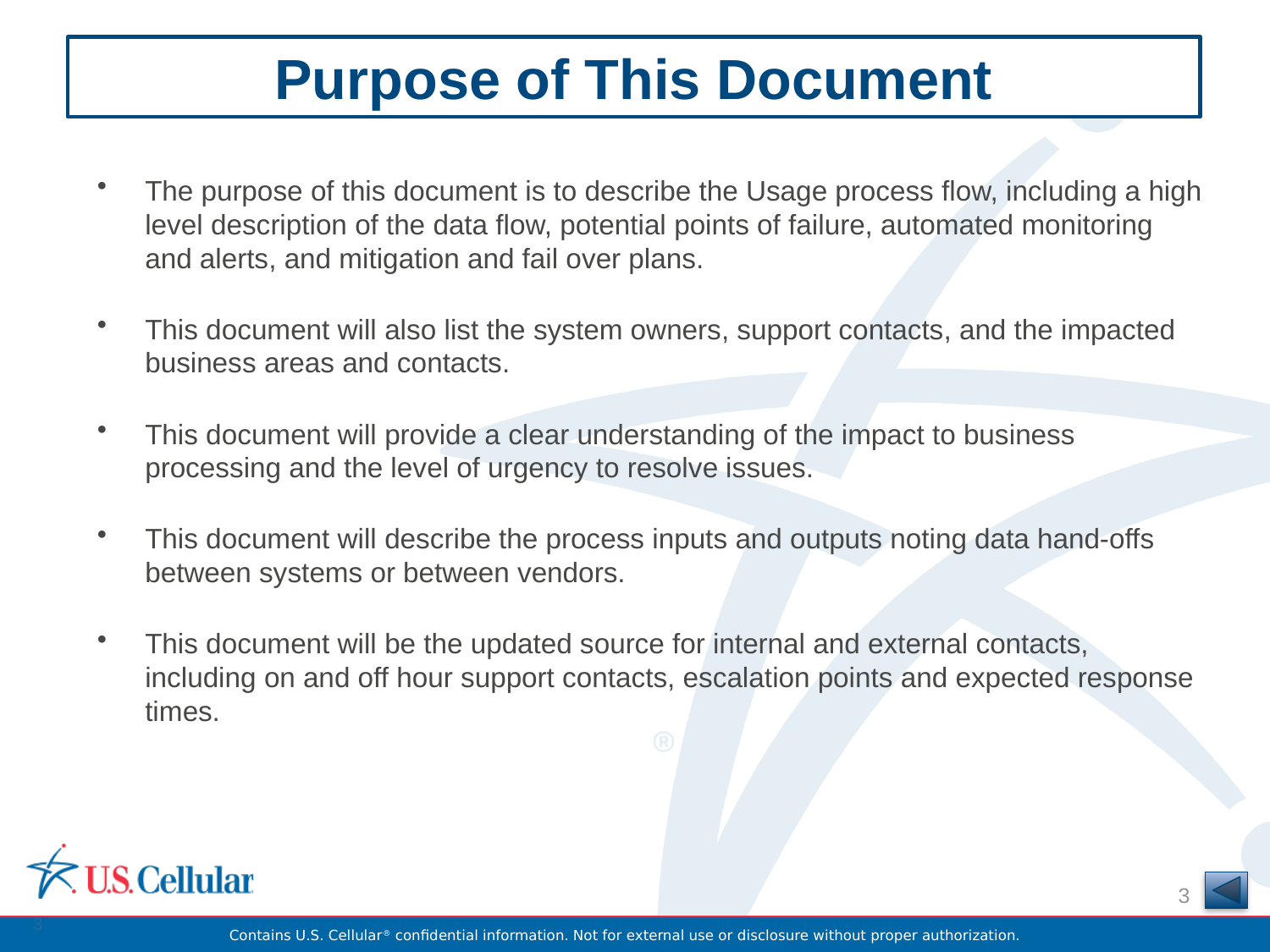

Purpose of This Document

The purpose of this document is to describe the Usage process flow, including a high level description of the data flow, potential points of failure, automated monitoring and alerts, and mitigation and fail over plans.
This document will also list the system owners, support contacts, and the impacted business areas and contacts.
This document will provide a clear understanding of the impact to business processing and the level of urgency to resolve issues.
This document will describe the process inputs and outputs noting data hand-offs between systems or between vendors.
This document will be the updated source for internal and external contacts, including on and off hour support contacts, escalation points and expected response times.

3